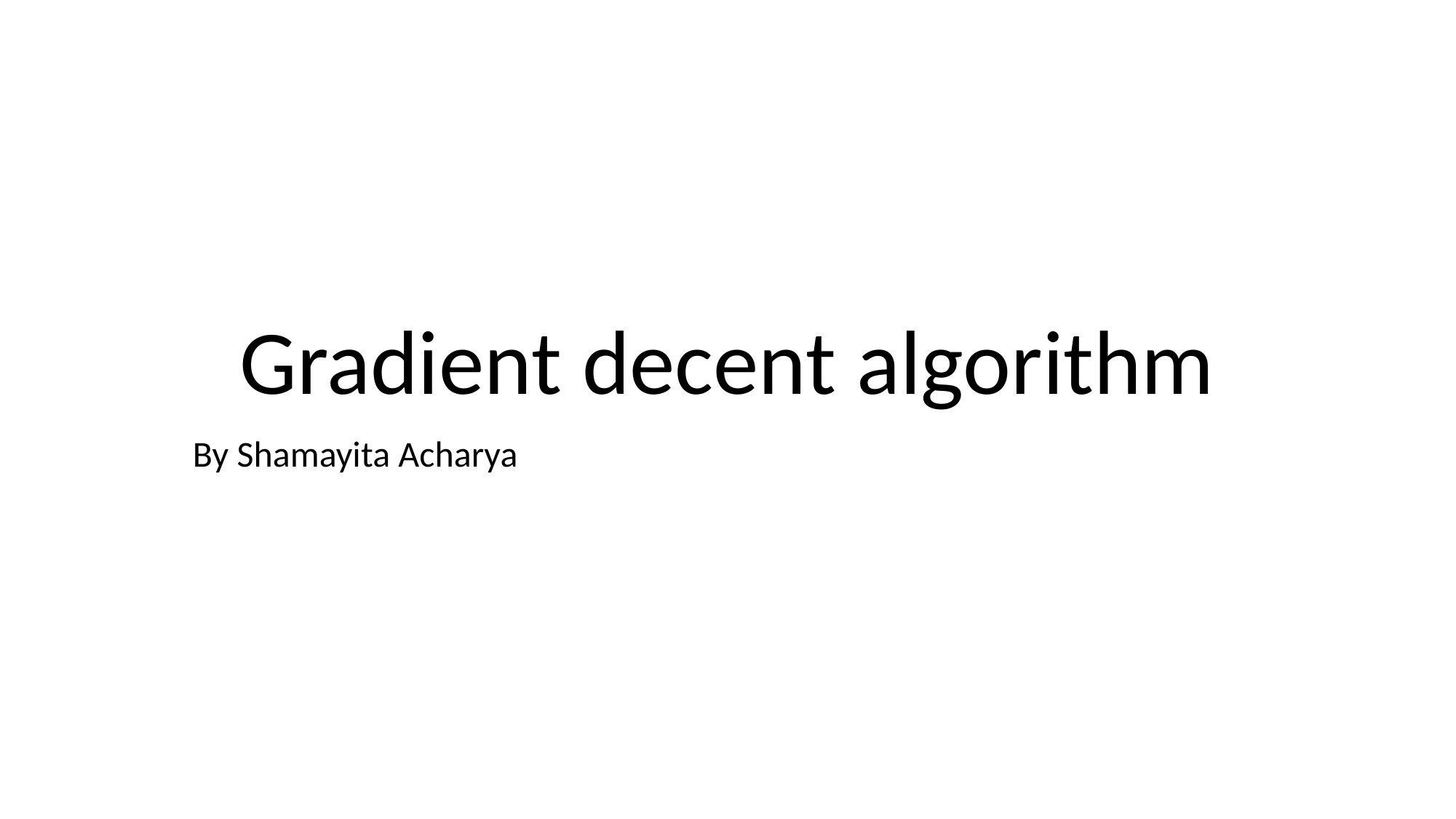

# Gradient decent algorithm
By Shamayita Acharya